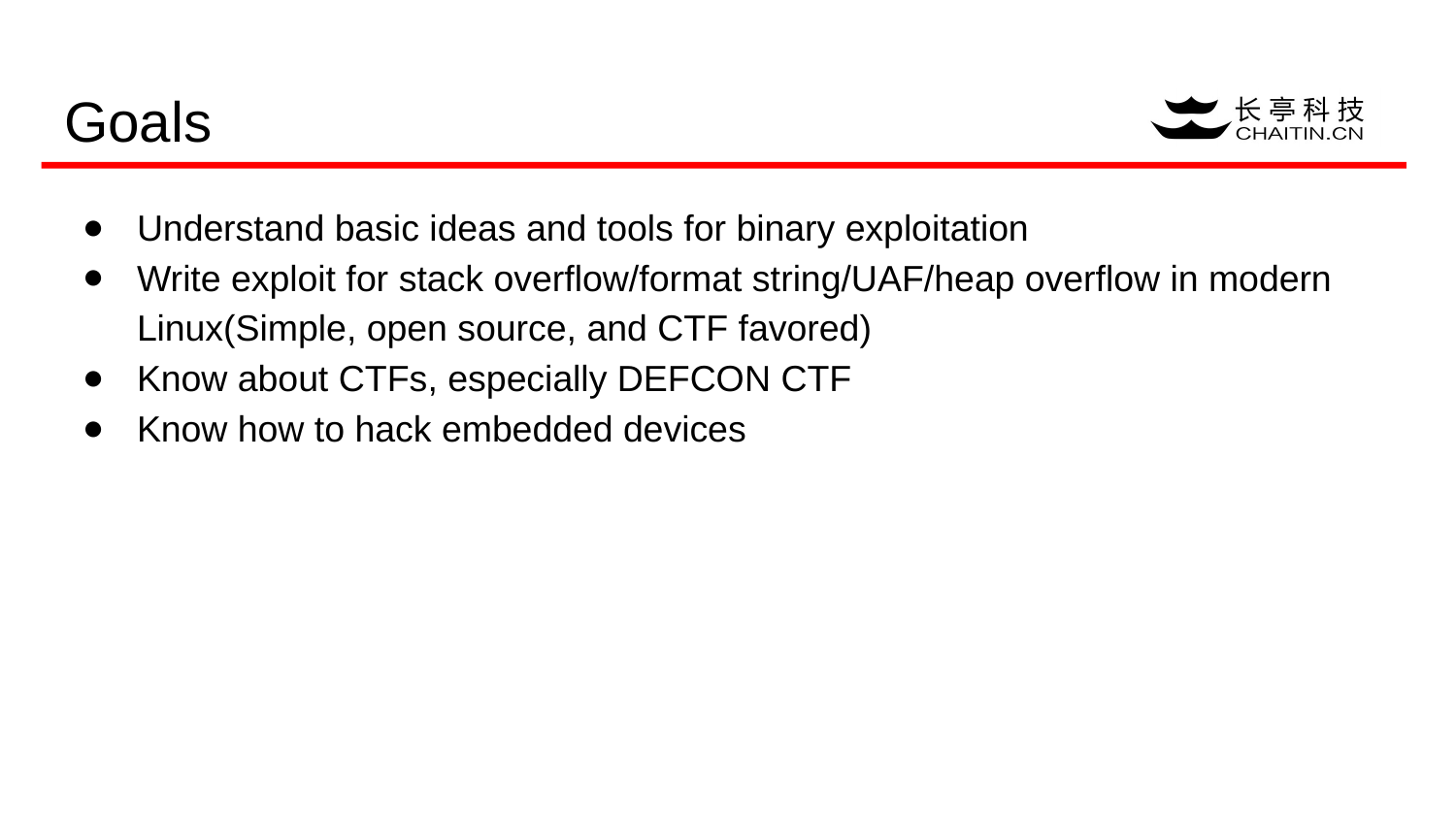

# Goals
Understand basic ideas and tools for binary exploitation
Write exploit for stack overflow/format string/UAF/heap overflow in modern Linux(Simple, open source, and CTF favored)
Know about CTFs, especially DEFCON CTF
Know how to hack embedded devices